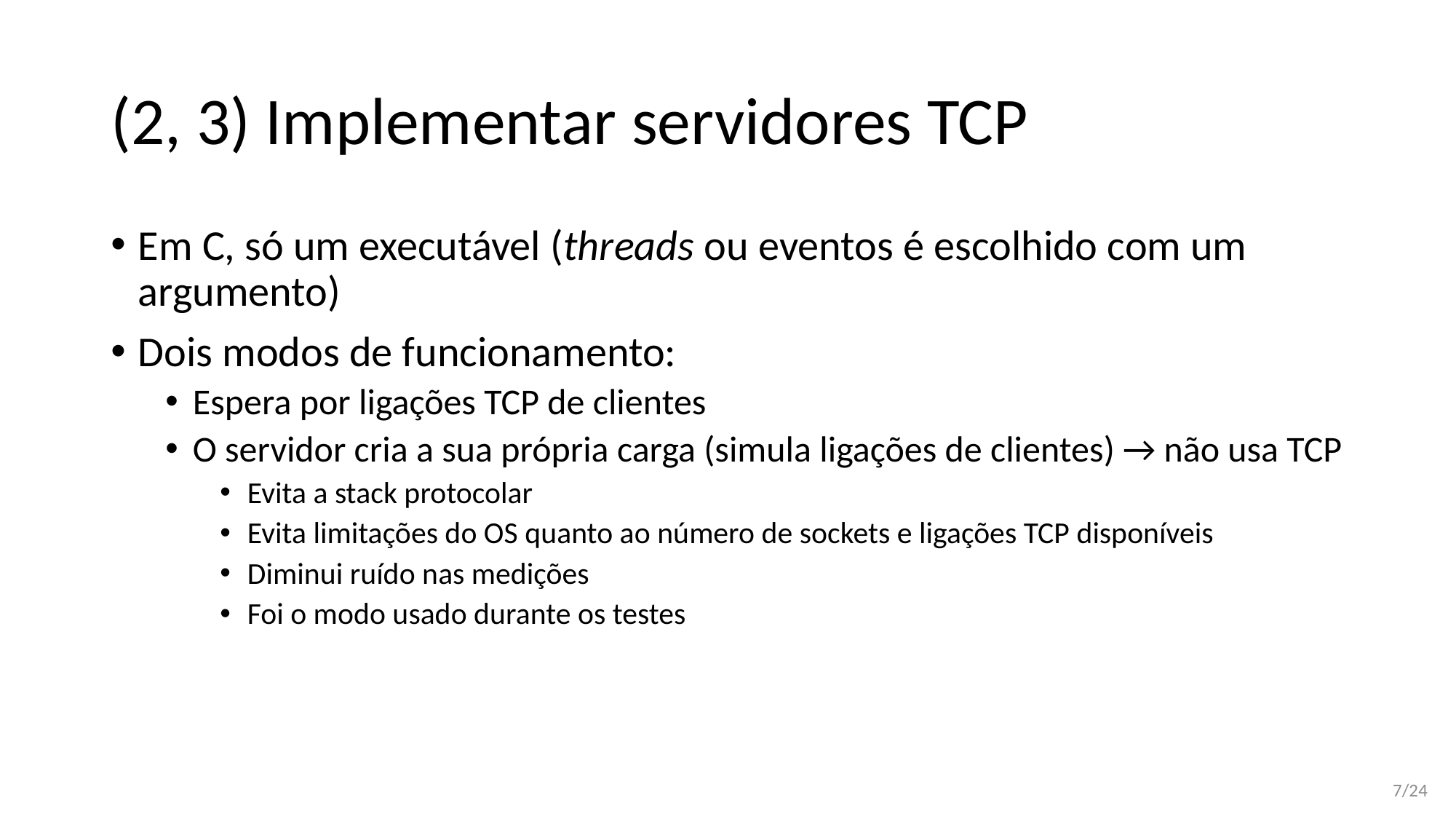

# (2, 3) Implementar servidores TCP
Em C, só um executável (threads ou eventos é escolhido com um argumento)
Dois modos de funcionamento:
Espera por ligações TCP de clientes
O servidor cria a sua própria carga (simula ligações de clientes) → não usa TCP
Evita a stack protocolar
Evita limitações do OS quanto ao número de sockets e ligações TCP disponíveis
Diminui ruído nas medições
Foi o modo usado durante os testes